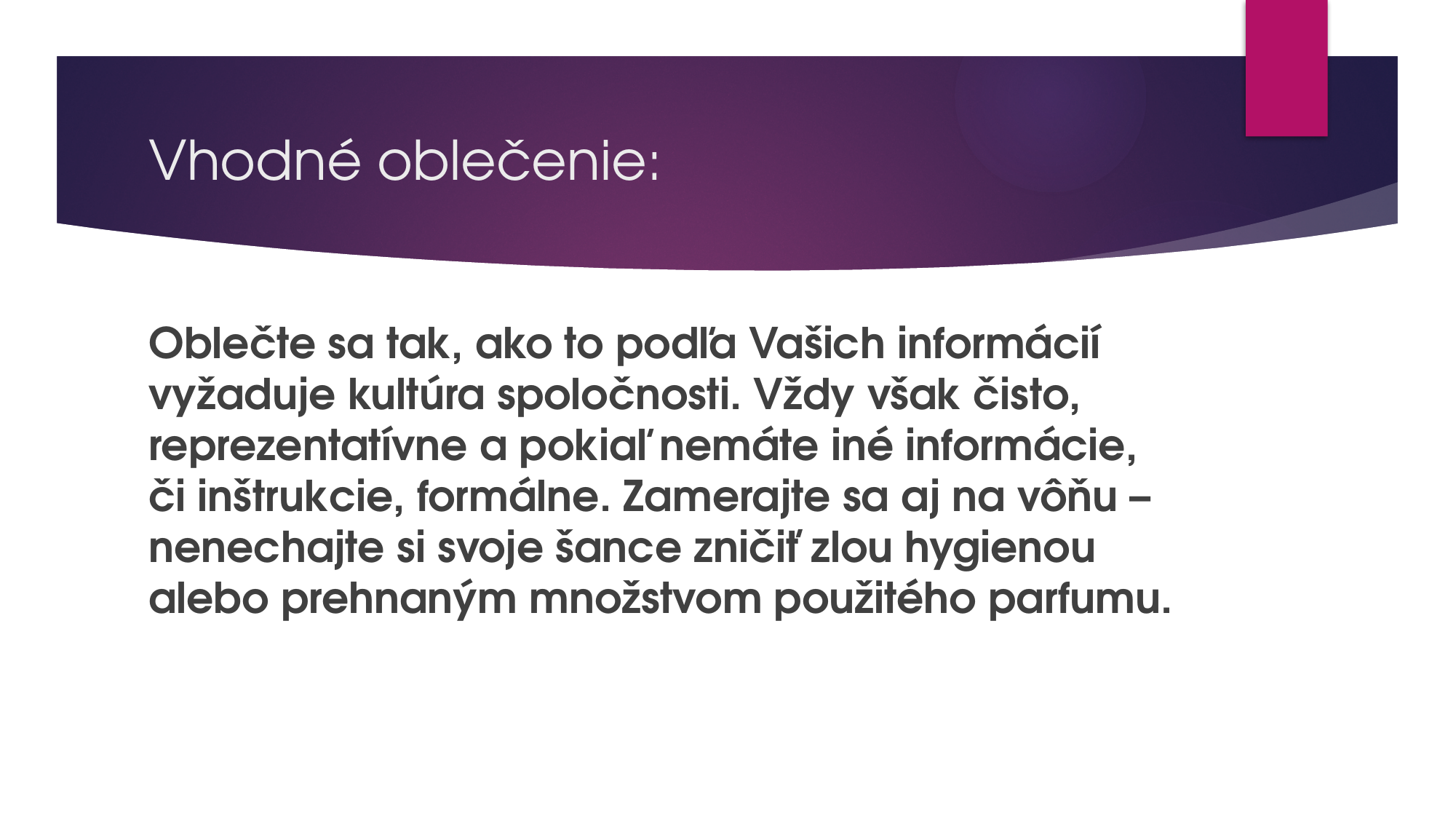

# Vhodné oblečenie:
Oblečte sa tak, ako to podľa Vašich informácií vyžaduje kultúra spoločnosti. Vždy však čisto, reprezentatívne a pokiaľ nemáte iné informácie, či inštrukcie, formálne. Zamerajte sa aj na vôňu – nenechajte si svoje šance zničiť zlou hygienou alebo prehnaným množstvom použitého parfumu.